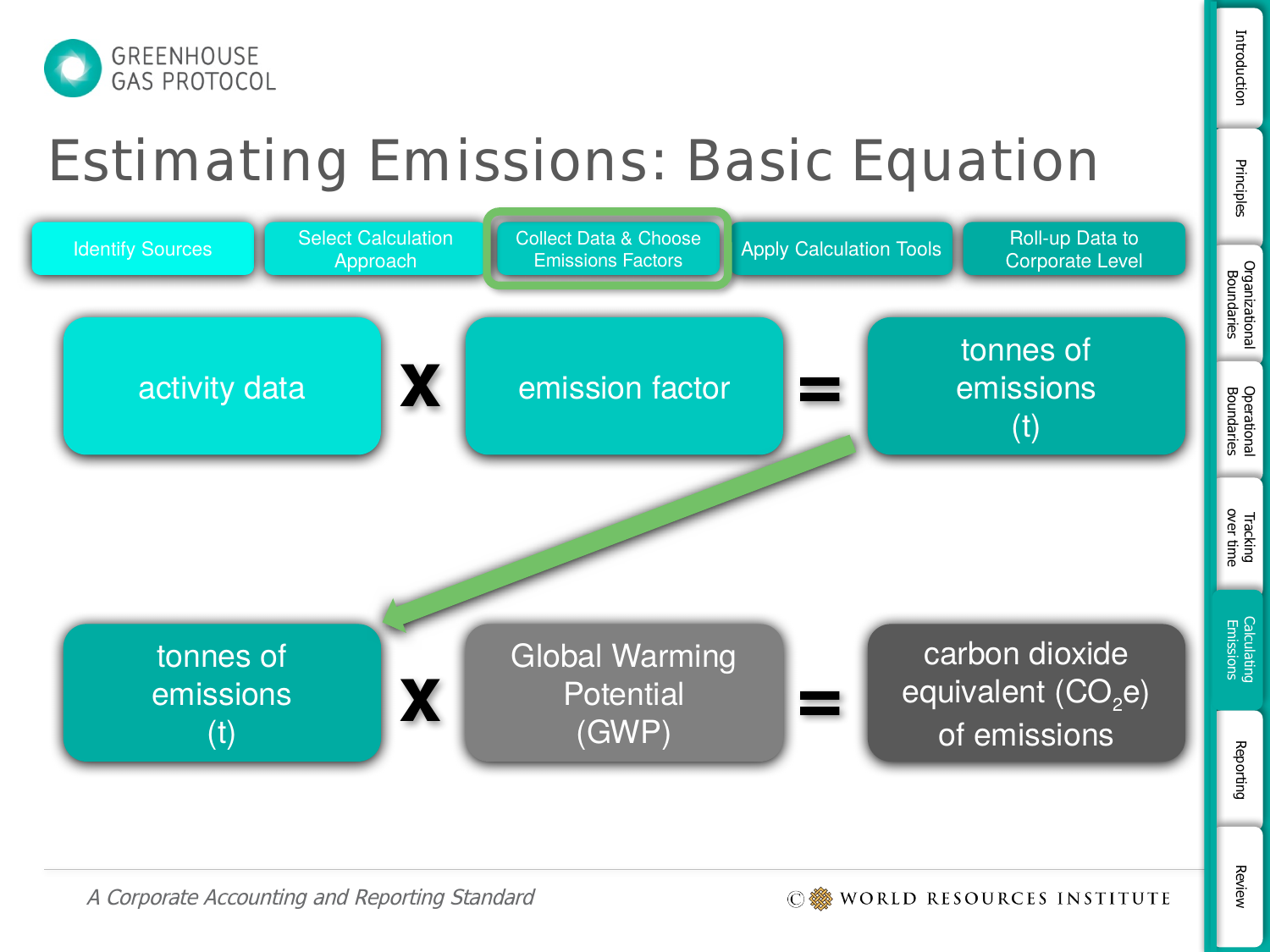

# Estimating Emissions: Basic Equation

Identify Sources
Select Calculation Approach
Collect Data & Choose Emissions Factors
Apply Calculation Tools
Roll-up Data to Corporate Level
activity data
emission factor
tonnes of emissions
(t)
=
x

tonnes of emissions
(t)
Global Warming Potential
(GWP)
carbon dioxide equivalent (CO2e) of emissions
=
x